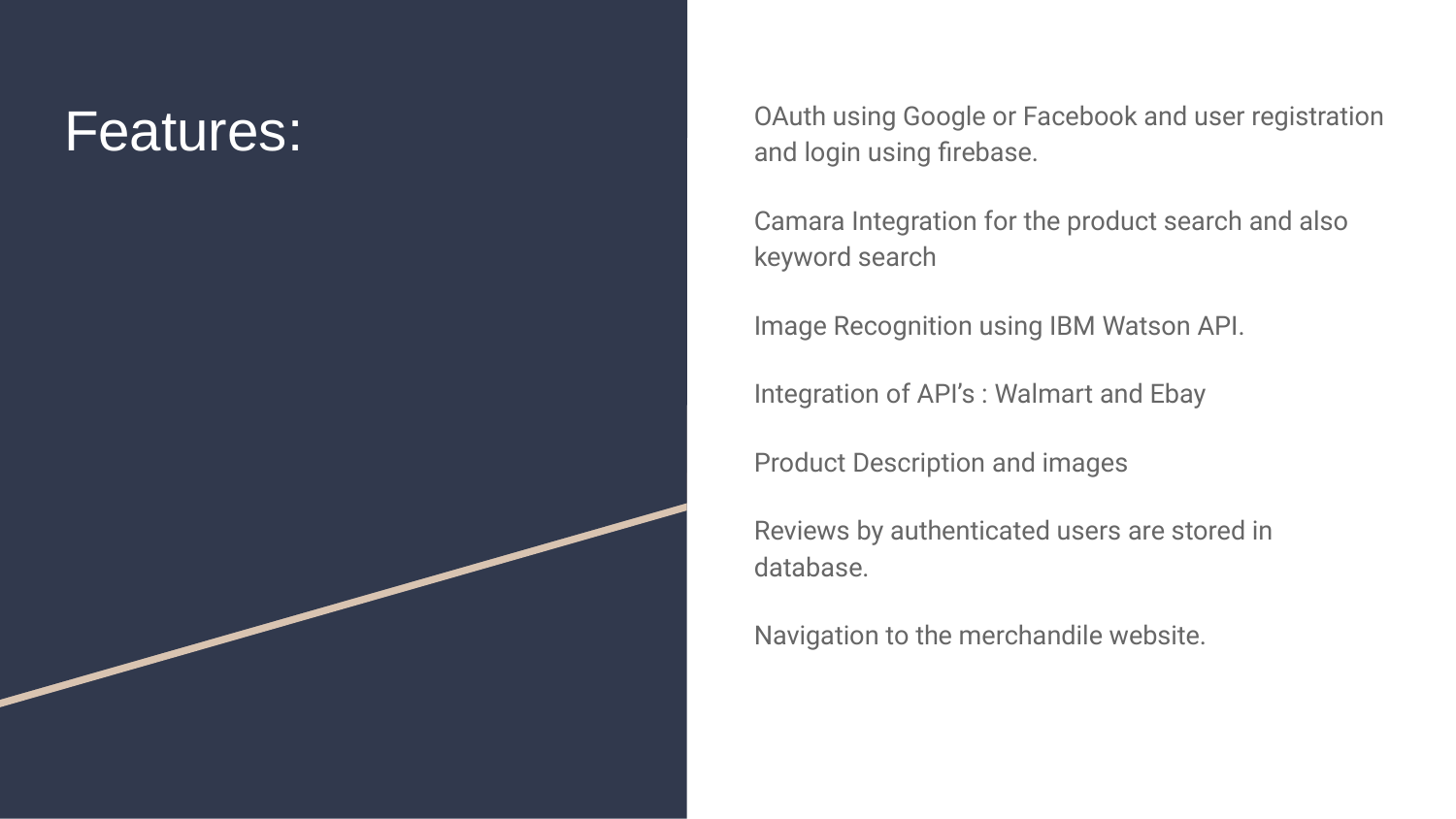

# Features:
OAuth using Google or Facebook and user registration and login using firebase.
Camara Integration for the product search and also keyword search
Image Recognition using IBM Watson API.
Integration of API’s : Walmart and Ebay
Product Description and images
Reviews by authenticated users are stored in database.
Navigation to the merchandile website.